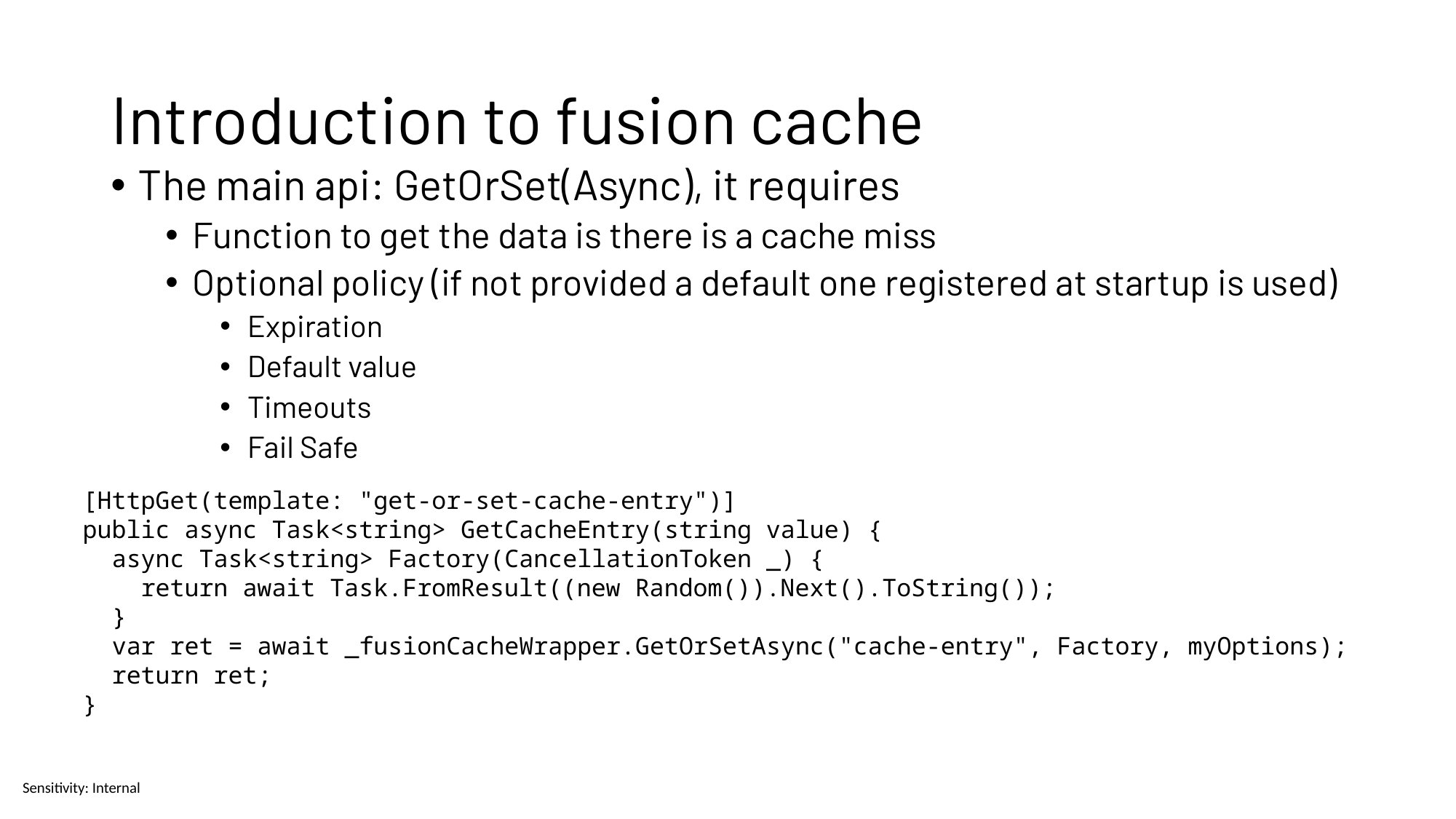

# Introduction to fusion cache
The main api: GetOrSet(Async), it requires
Function to get the data is there is a cache miss
Optional policy (if not provided a default one registered at startup is used)
Expiration
Default value
Timeouts
Fail Safe

[HttpGet(template: "get-or-set-cache-entry")]
public async Task<string> GetCacheEntry(string value) {
  async Task<string> Factory(CancellationToken _) {
    return await Task.FromResult((new Random()).Next().ToString());
  }
  var ret = await _fusionCacheWrapper.GetOrSetAsync("cache-entry", Factory, myOptions);
  return ret;
}